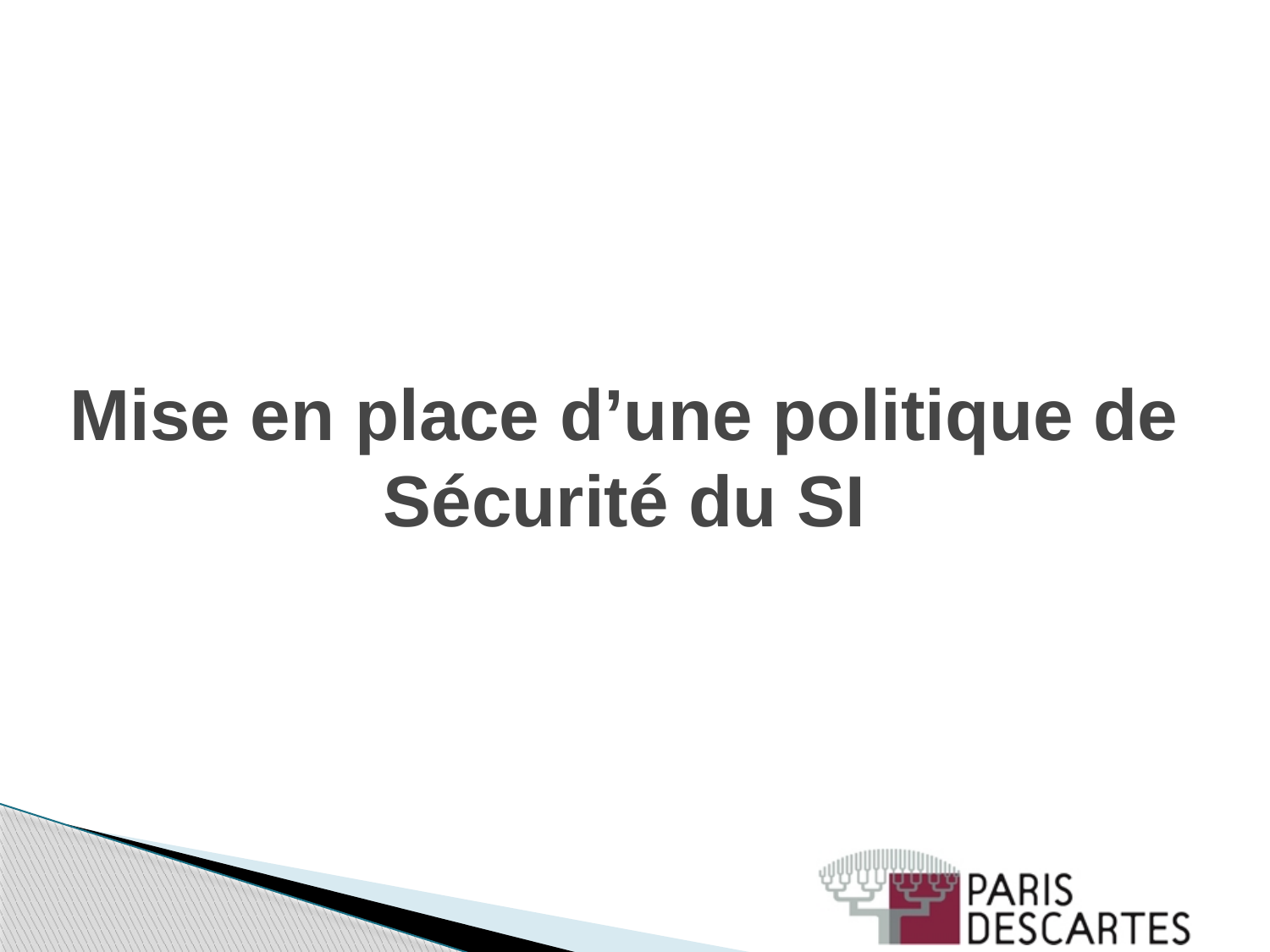

Mise en place d’une politique de Sécurité du SI